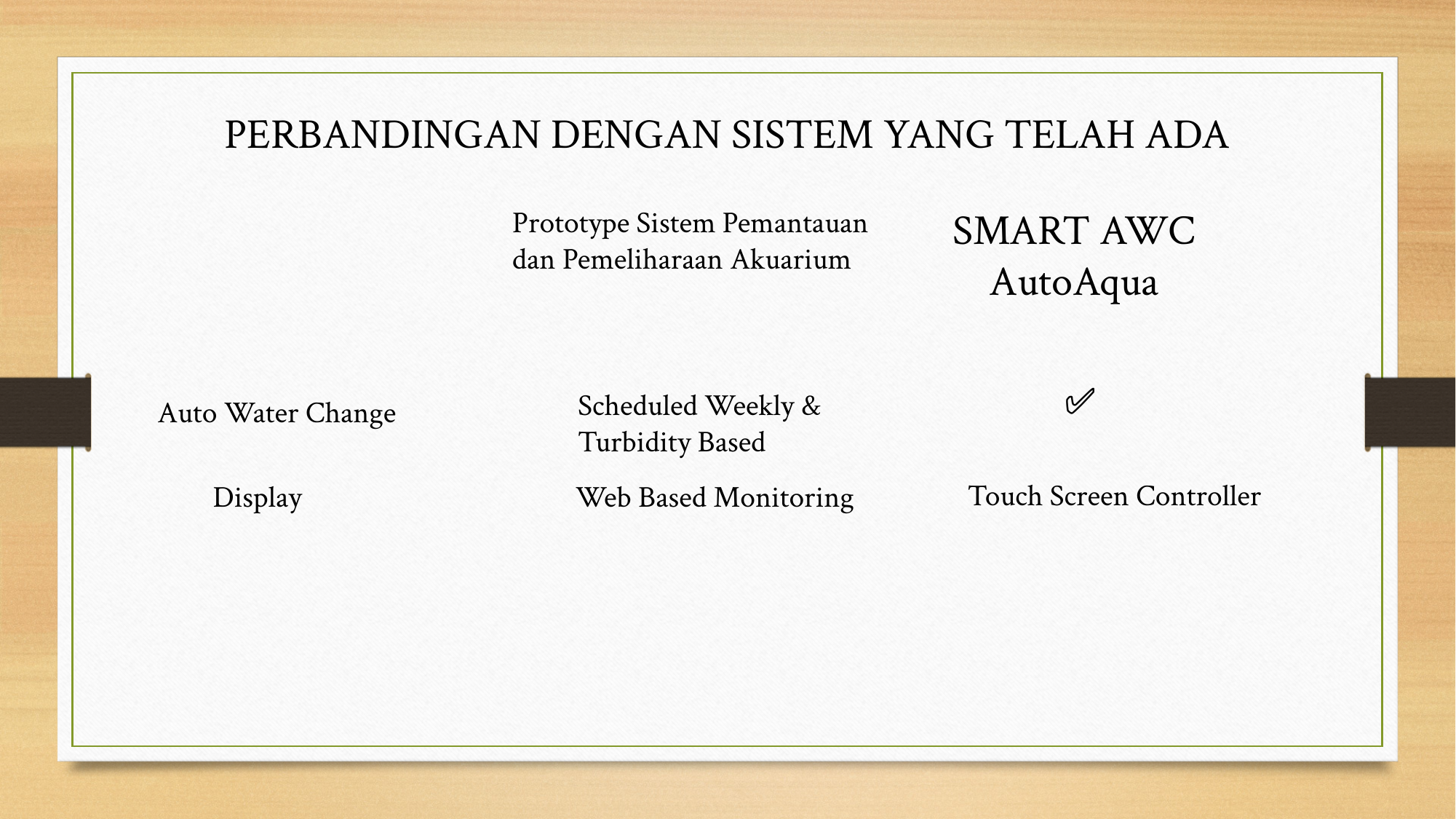

PERBANDINGAN DENGAN SISTEM YANG TELAH ADA
Prototype Sistem Pemantauan
dan Pemeliharaan Akuarium
SMART AWC
AutoAqua
✅
Scheduled Weekly &
Turbidity Based
Auto Water Change
Touch Screen Controller
Display
Web Based Monitoring